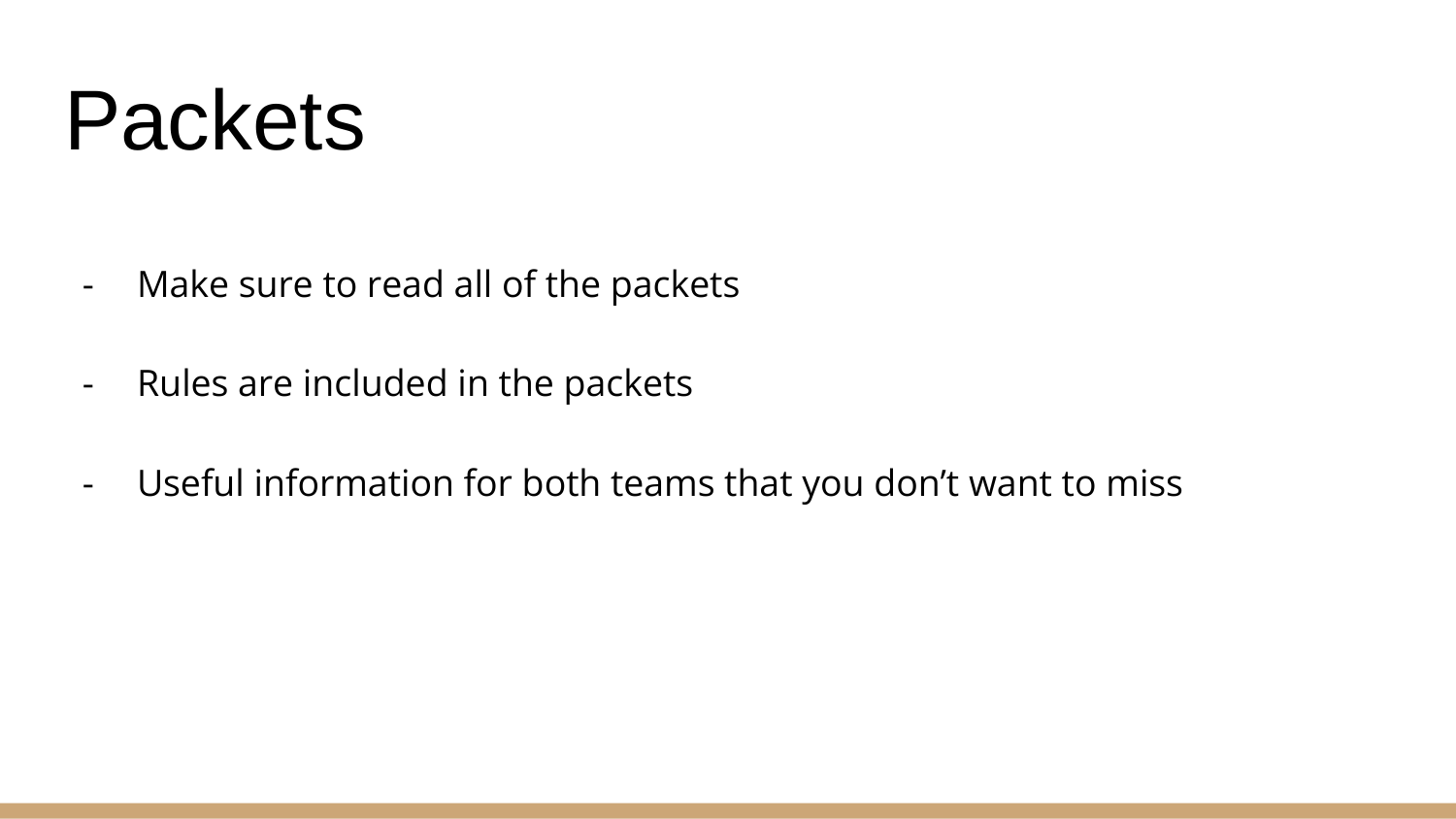

# Packets
Make sure to read all of the packets
Rules are included in the packets
Useful information for both teams that you don’t want to miss